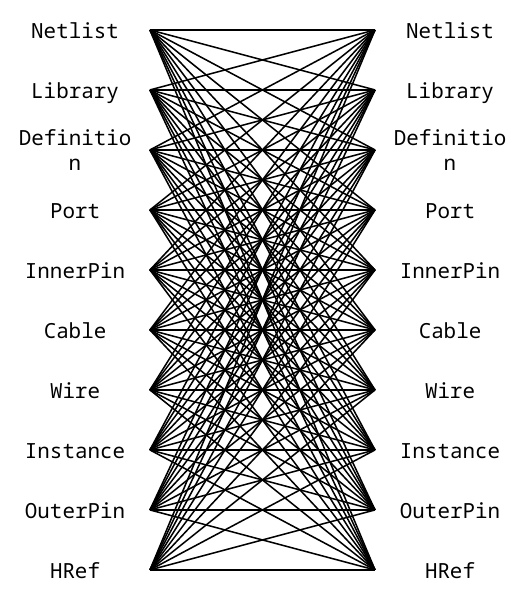

Netlist
Netlist
Library
Library
Definition
Definition
Port
Port
InnerPin
InnerPin
Cable
Cable
Wire
Wire
Instance
Instance
OuterPin
OuterPin
HRef
HRef